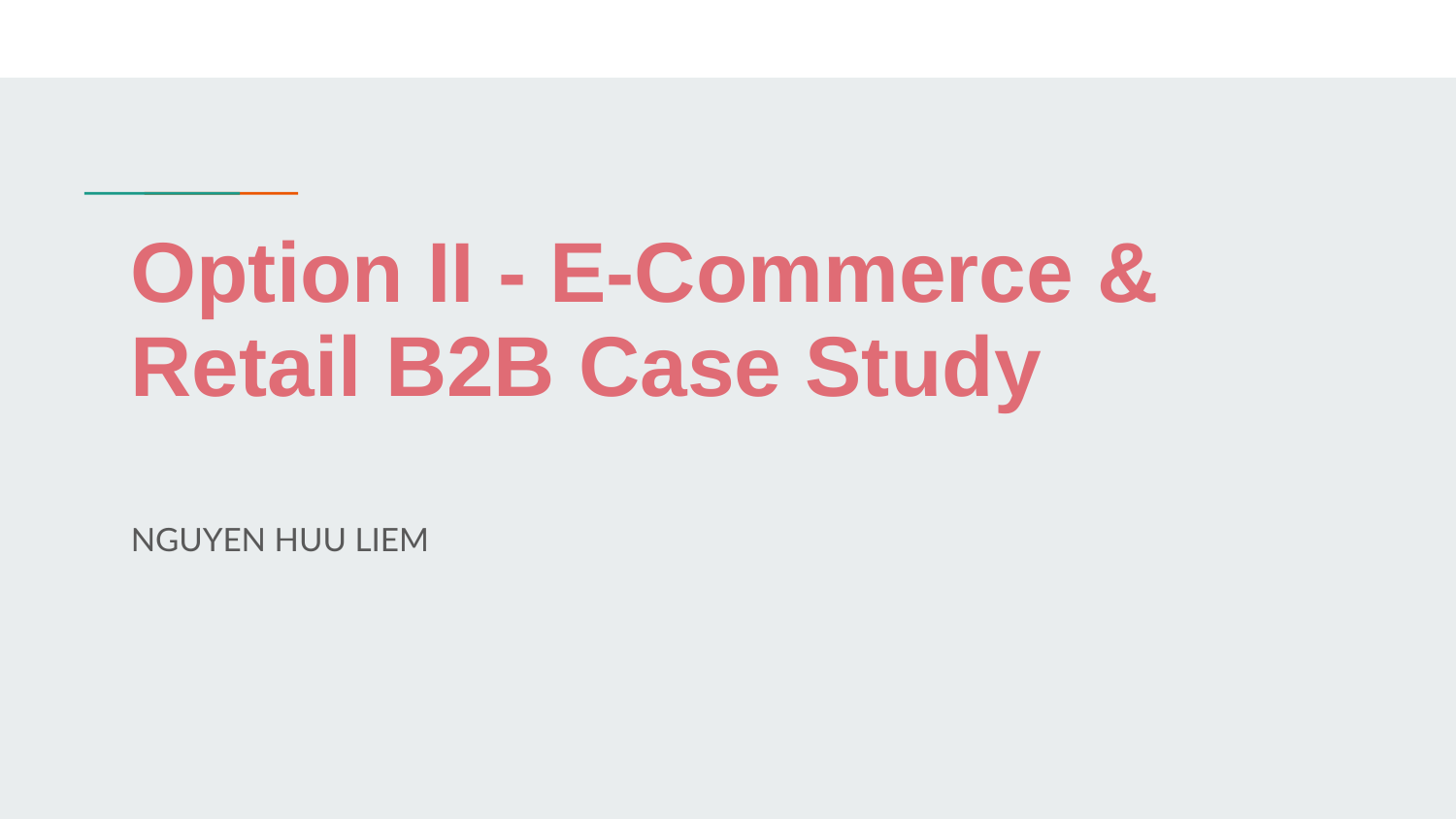

# Option II - E-Commerce & Retail B2B Case Study
NGUYEN HUU LIEM